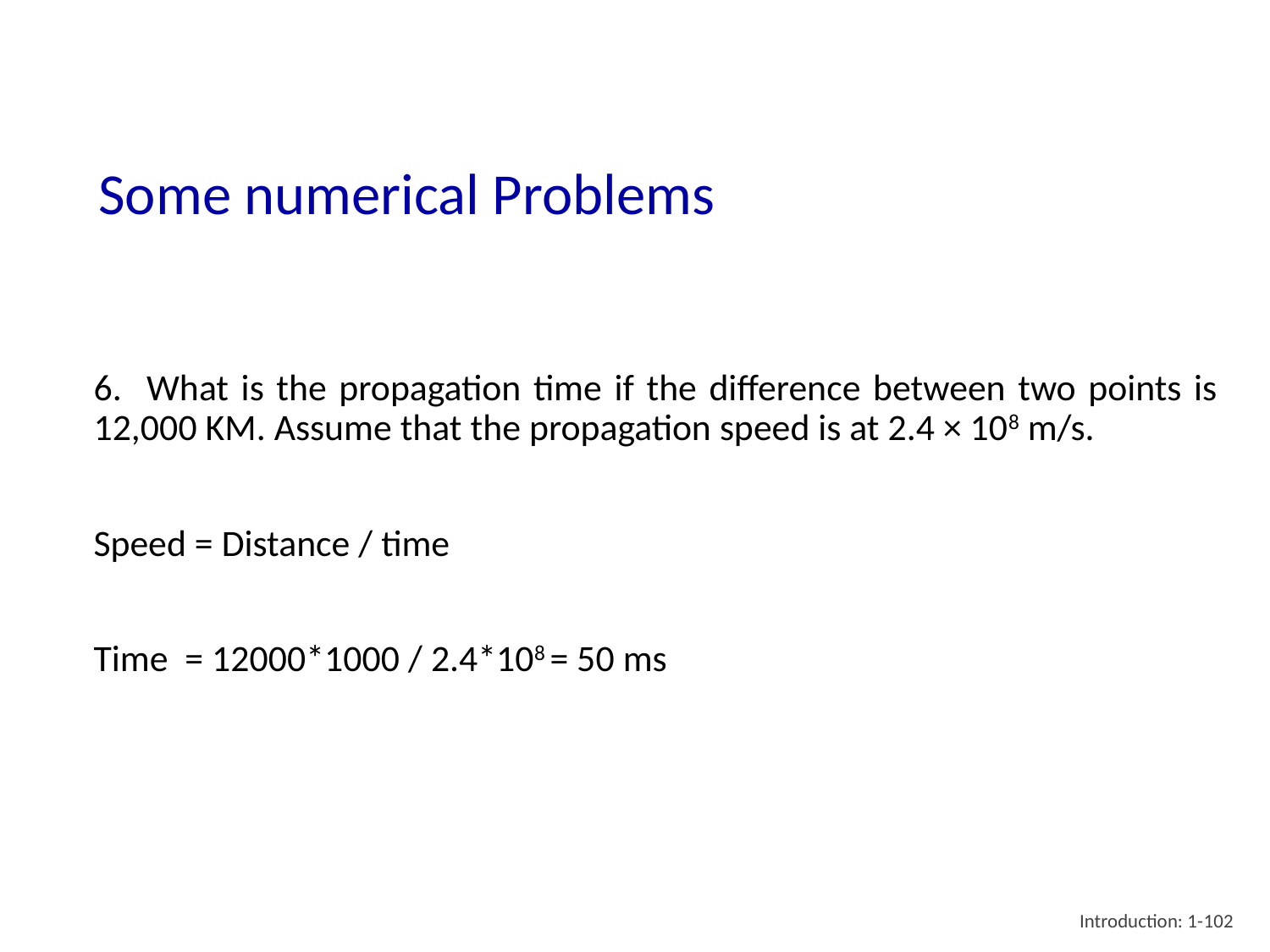

# Some numerical Problems
6.  What is the propagation time if the difference between two points is 12,000 KM. Assume that the propagation speed is at 2.4 × 108 m/s.

Speed = Distance / time

Time  = 12000*1000 / 2.4*108 = 50 ms

Introduction: 1-102